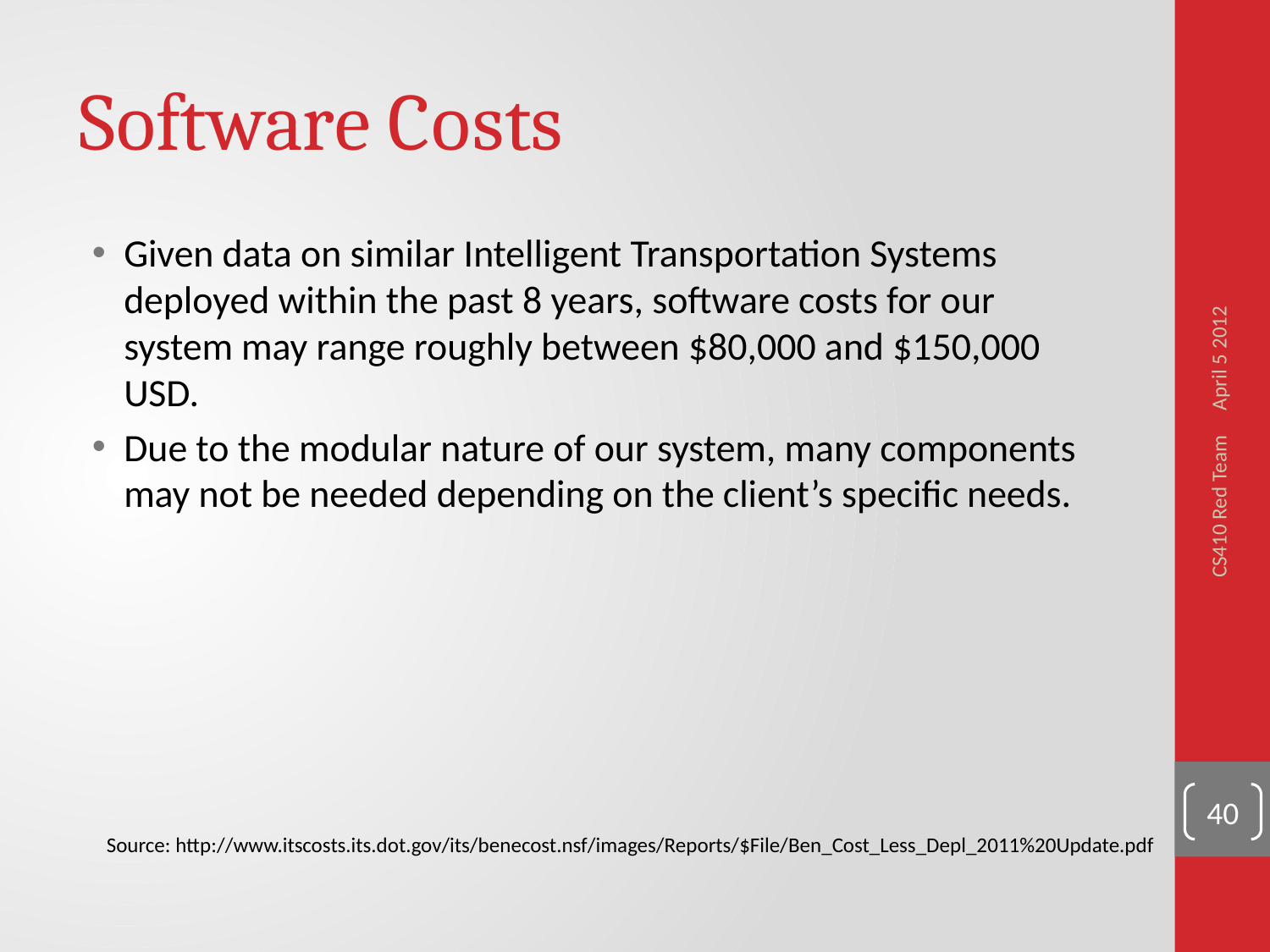

# Software Costs
Given data on similar Intelligent Transportation Systems deployed within the past 8 years, software costs for our system may range roughly between $80,000 and $150,000 USD.
Due to the modular nature of our system, many components may not be needed depending on the client’s specific needs.

April 5 2012
CS410 Red Team
40
Source: http://www.itscosts.its.dot.gov/its/benecost.nsf/images/Reports/$File/Ben_Cost_Less_Depl_2011%20Update.pdf